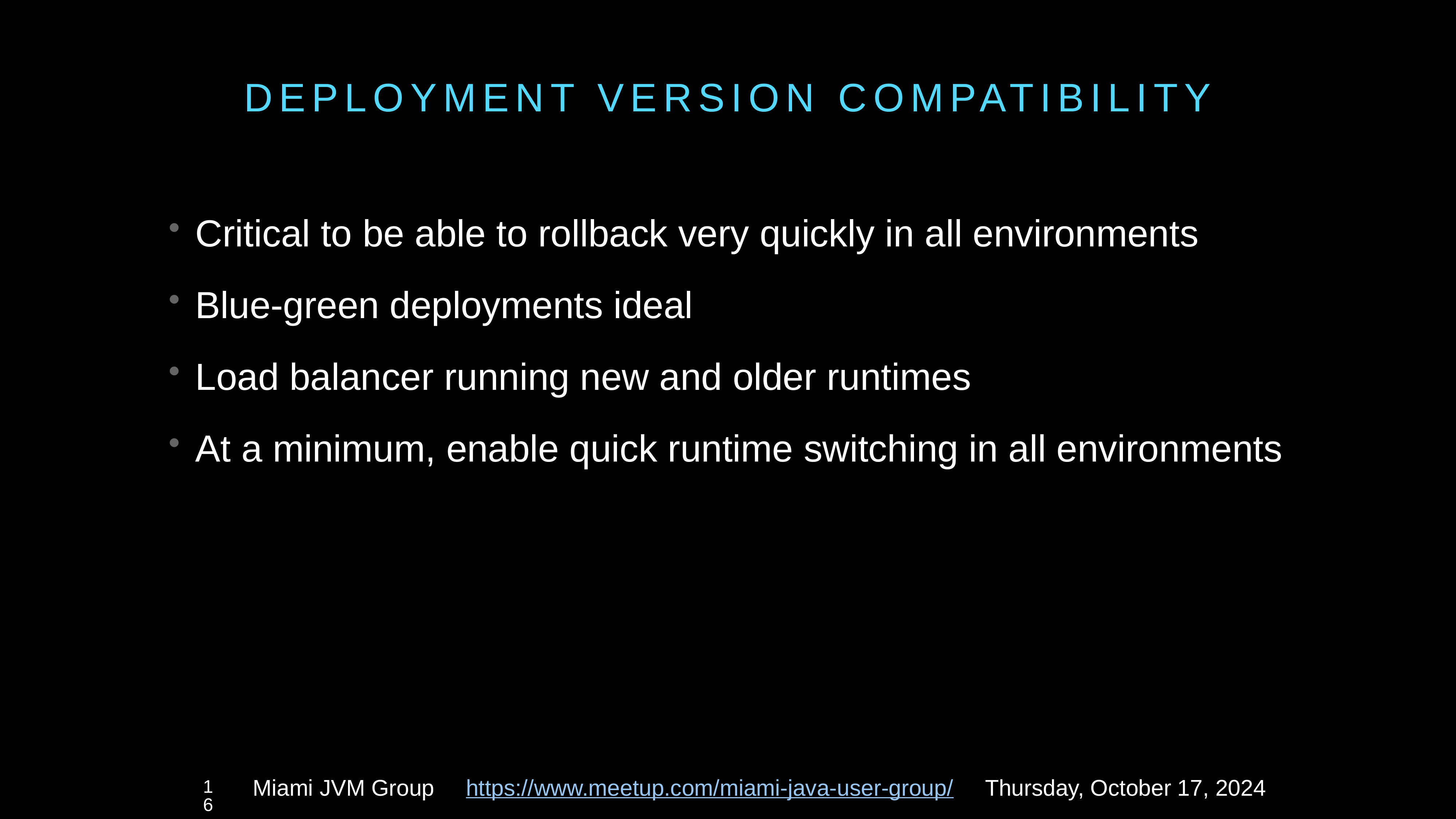

# Deployment Version Compatibility
Critical to be able to rollback very quickly in all environments
Blue-green deployments ideal
Load balancer running new and older runtimes
At a minimum, enable quick runtime switching in all environments
Miami JVM Group     https://www.meetup.com/miami-java-user-group/     Thursday, October 17, 2024
16